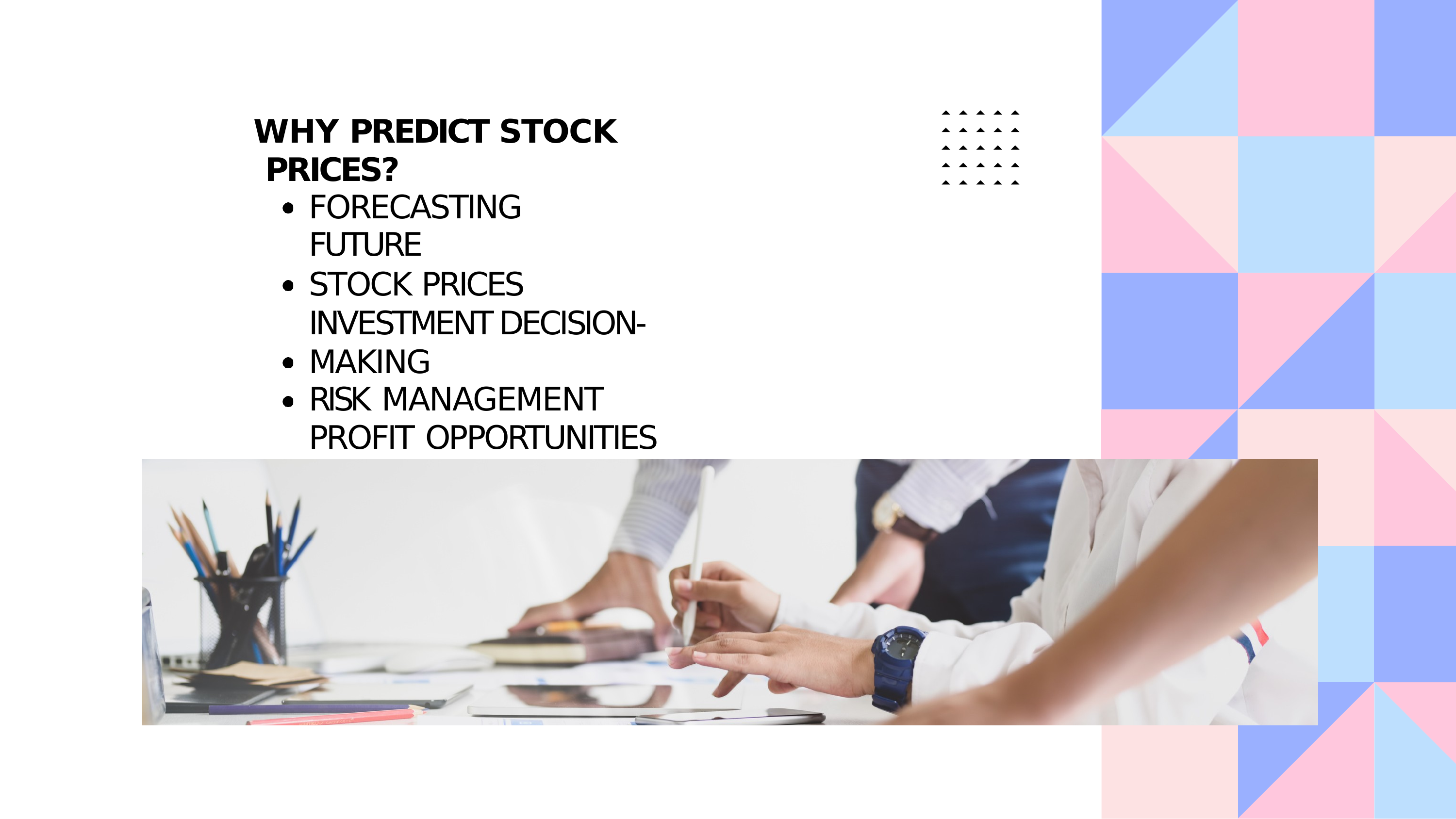

WHY PREDICT STOCK  PRICES?
FORECASTING FUTURE
STOCK PRICES  INVESTMENT DECISION-  MAKING
RISK MANAGEMENT
PROFIT OPPORTUNITIES